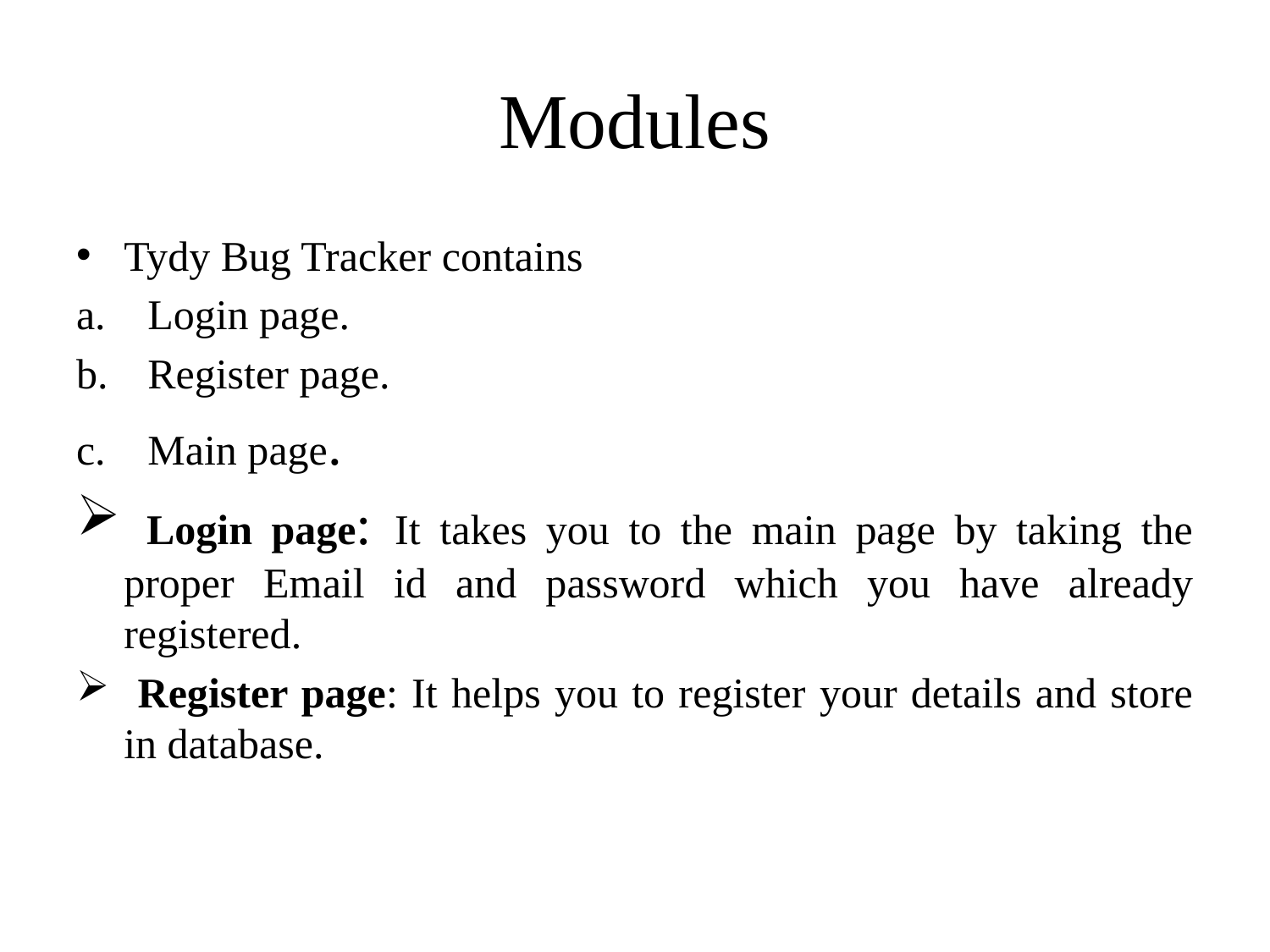

# Modules
Tydy Bug Tracker contains
Login page.
Register page.
Main page.
 Login page: It takes you to the main page by taking the proper Email id and password which you have already registered.
 Register page: It helps you to register your details and store in database.